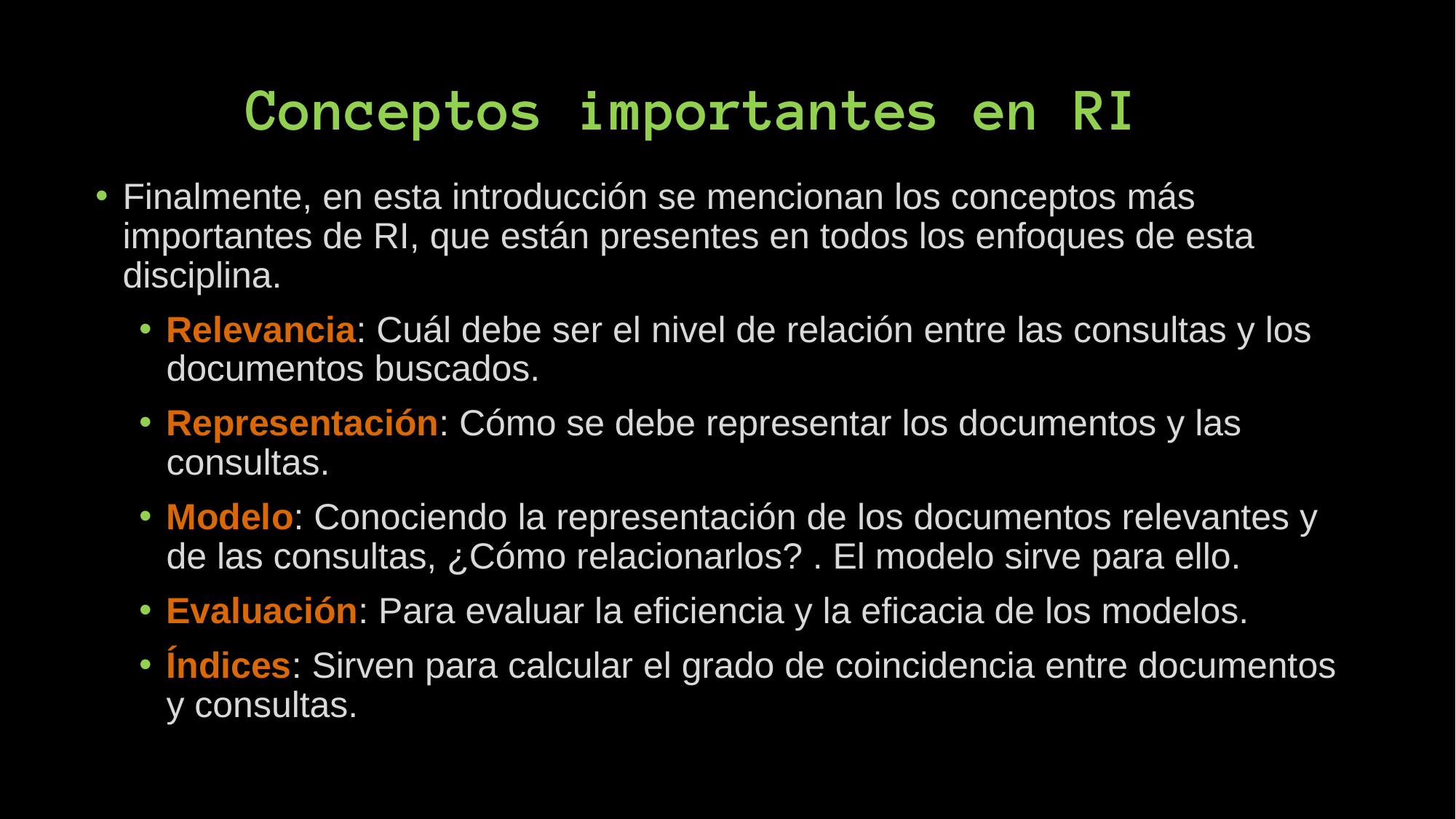

# Conceptos importantes en RI
Finalmente, en esta introducción se mencionan los conceptos más importantes de RI, que están presentes en todos los enfoques de esta disciplina.
Relevancia: Cuál debe ser el nivel de relación entre las consultas y los documentos buscados.
Representación: Cómo se debe representar los documentos y las consultas.
Modelo: Conociendo la representación de los documentos relevantes y de las consultas, ¿Cómo relacionarlos? . El modelo sirve para ello.
Evaluación: Para evaluar la eficiencia y la eficacia de los modelos.
Índices: Sirven para calcular el grado de coincidencia entre documentos y consultas.